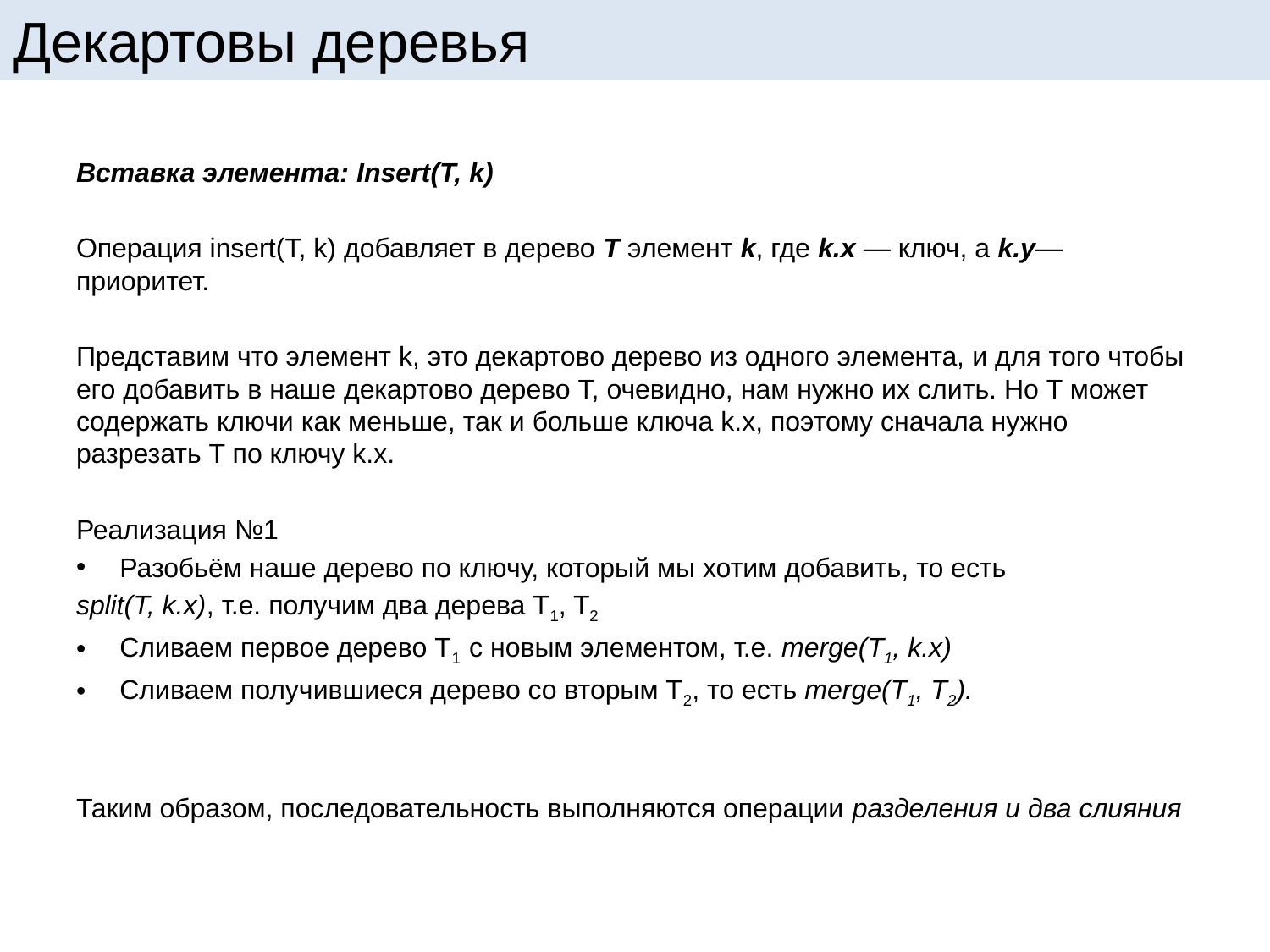

# Декартовы деревья
Вставка элемента: Insert(T, k)

Операция insert(T, k) добавляет в дерево T элемент k, где k.x — ключ, а k.y— приоритет.

Представим что элемент k, это декартово дерево из одного элемента, и для того чтобы его добавить в наше декартово дерево T, очевидно, нам нужно их слить. Но T может содержать ключи как меньше, так и больше ключа k.x, поэтому сначала нужно разрезать T по ключу k.x.

Реализация №1
Разобьём наше дерево по ключу, который мы хотим добавить, то есть
split(T, k.x), т.е. получим два дерева T1, T2
Сливаем первое дерево T1  с новым элементом, т.е. merge(T1, k.x)
Сливаем получившиеся дерево со вторым T2, то есть merge(T1, T2).

Таким образом, последовательность выполняются операции разделения и два слияния